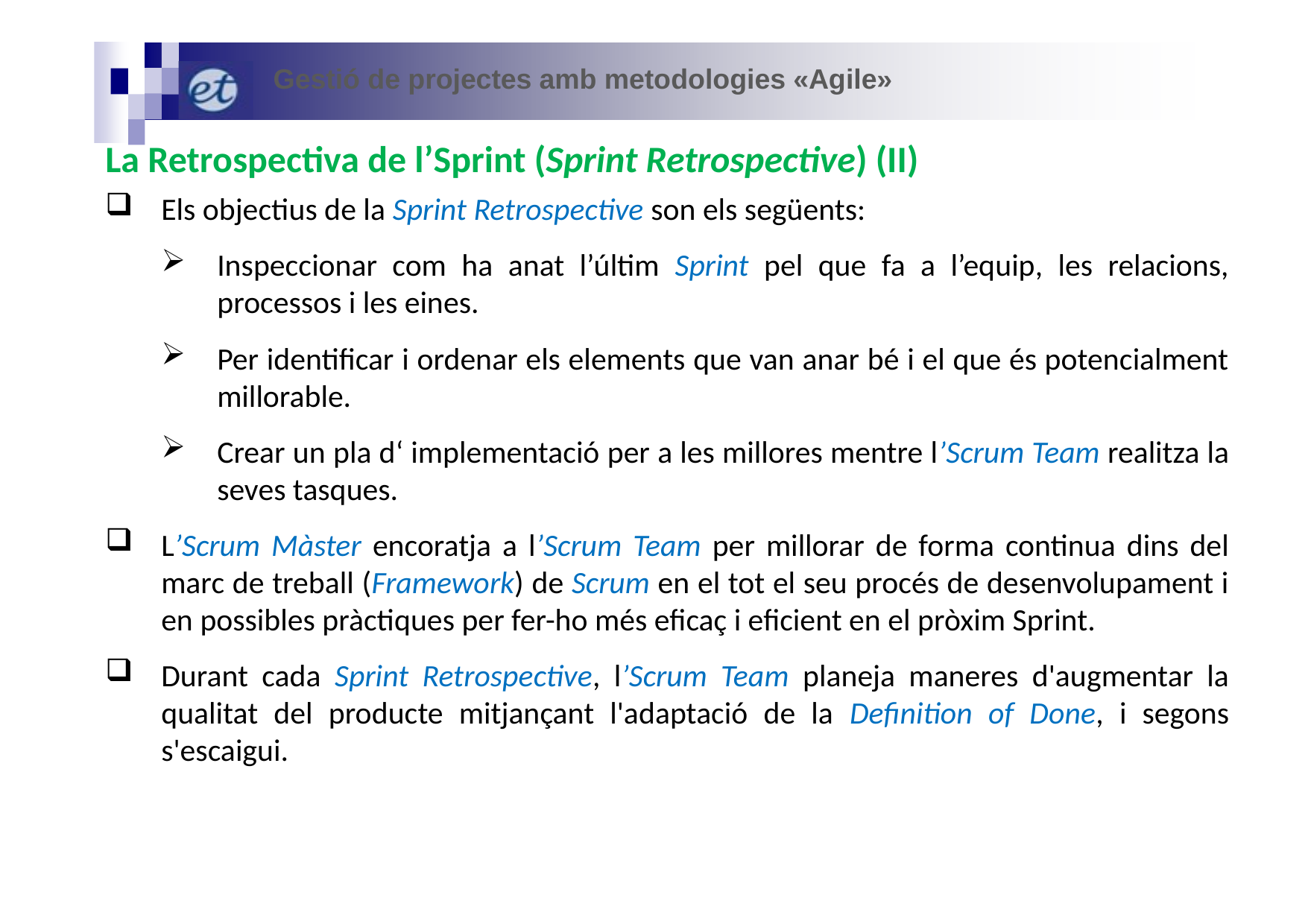

Gestió de projectes amb metodologies «Agile»

La Retrospectiva de l’Sprint (Sprint Retrospective) (II)
Els objectius de la Sprint Retrospective son els següents:
Inspeccionar com ha anat l’últim Sprint pel que fa a l’equip, les relacions, processos i les eines.
Per identificar i ordenar els elements que van anar bé i el que és potencialment millorable.
Crear un pla d‘ implementació per a les millores mentre l’Scrum Team realitza la seves tasques.
L’Scrum Màster encoratja a l’Scrum Team per millorar de forma continua dins del marc de treball (Framework) de Scrum en el tot el seu procés de desenvolupament i en possibles pràctiques per fer-ho més eficaç i eficient en el pròxim Sprint.
Durant cada Sprint Retrospective, l’Scrum Team planeja maneres d'augmentar la qualitat del producte mitjançant l'adaptació de la Definition of Done, i segons s'escaigui.